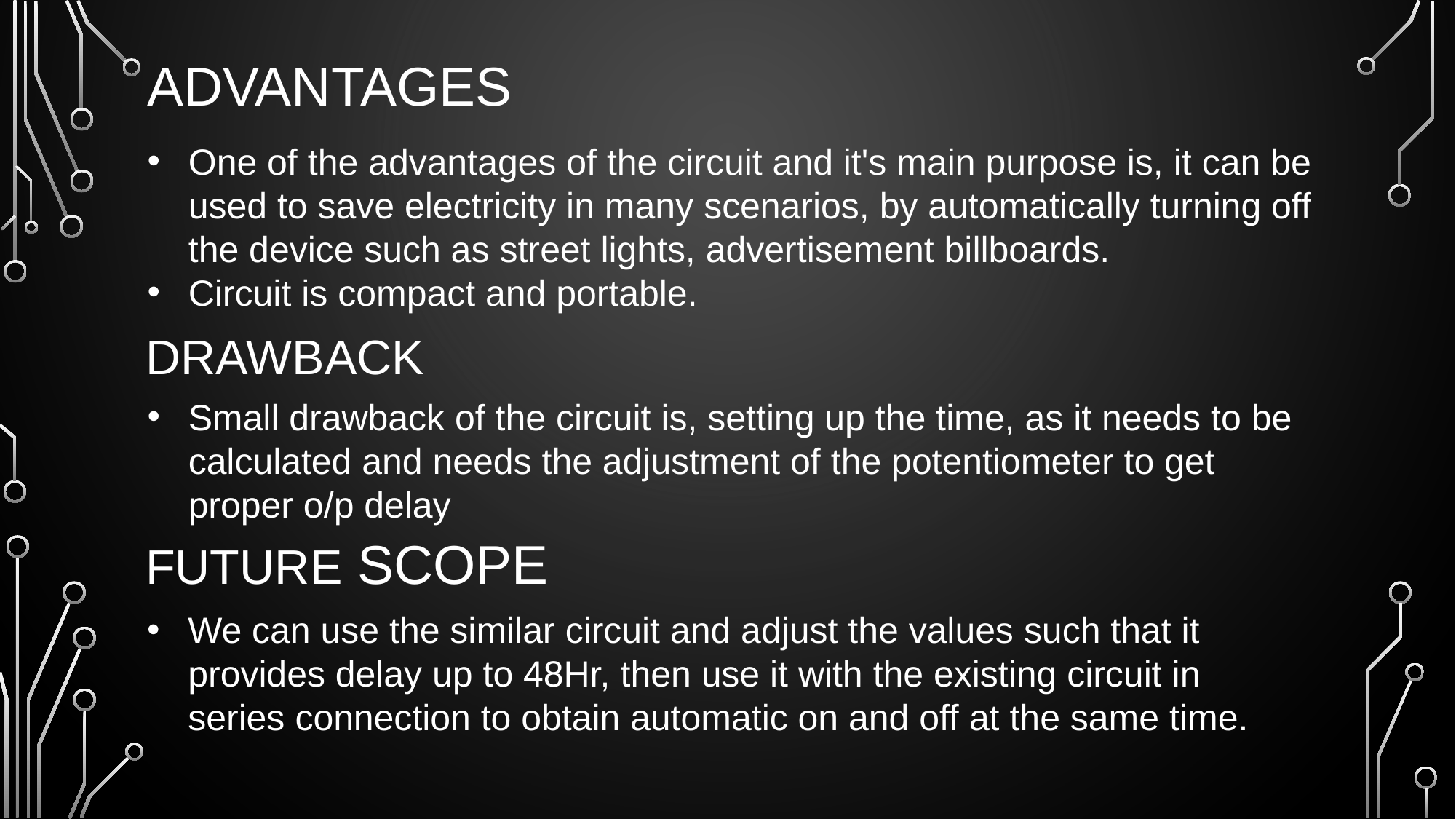

# Advantages
One of the advantages of the circuit and it's main purpose is, it can be used to save electricity in many scenarios, by automatically turning off the device such as street lights, advertisement billboards.
Circuit is compact and portable.
DRAWBACK
Small drawback of the circuit is, setting up the time, as it needs to be calculated and needs the adjustment of the potentiometer to get proper o/p delay
FUTURE SCOPE
We can use the similar circuit and adjust the values such that it provides delay up to 48Hr, then use it with the existing circuit in series connection to obtain automatic on and off at the same time.